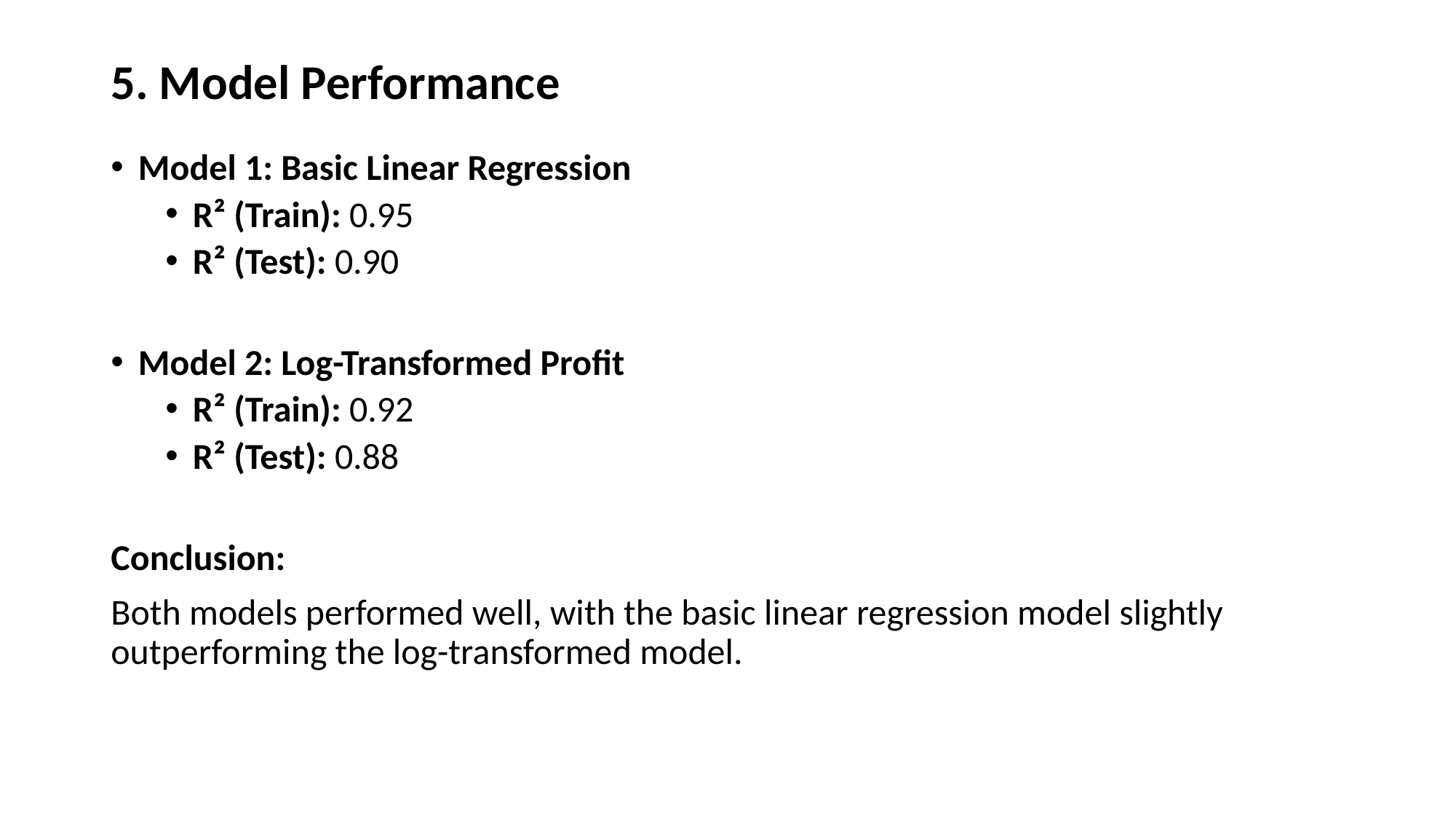

# 5. Model Performance
Model 1: Basic Linear Regression
R² (Train): 0.95
R² (Test): 0.90

Model 2: Log-Transformed Profit
R² (Train): 0.92
R² (Test): 0.88

Conclusion:
Both models performed well, with the basic linear regression model slightly outperforming the log-transformed model.